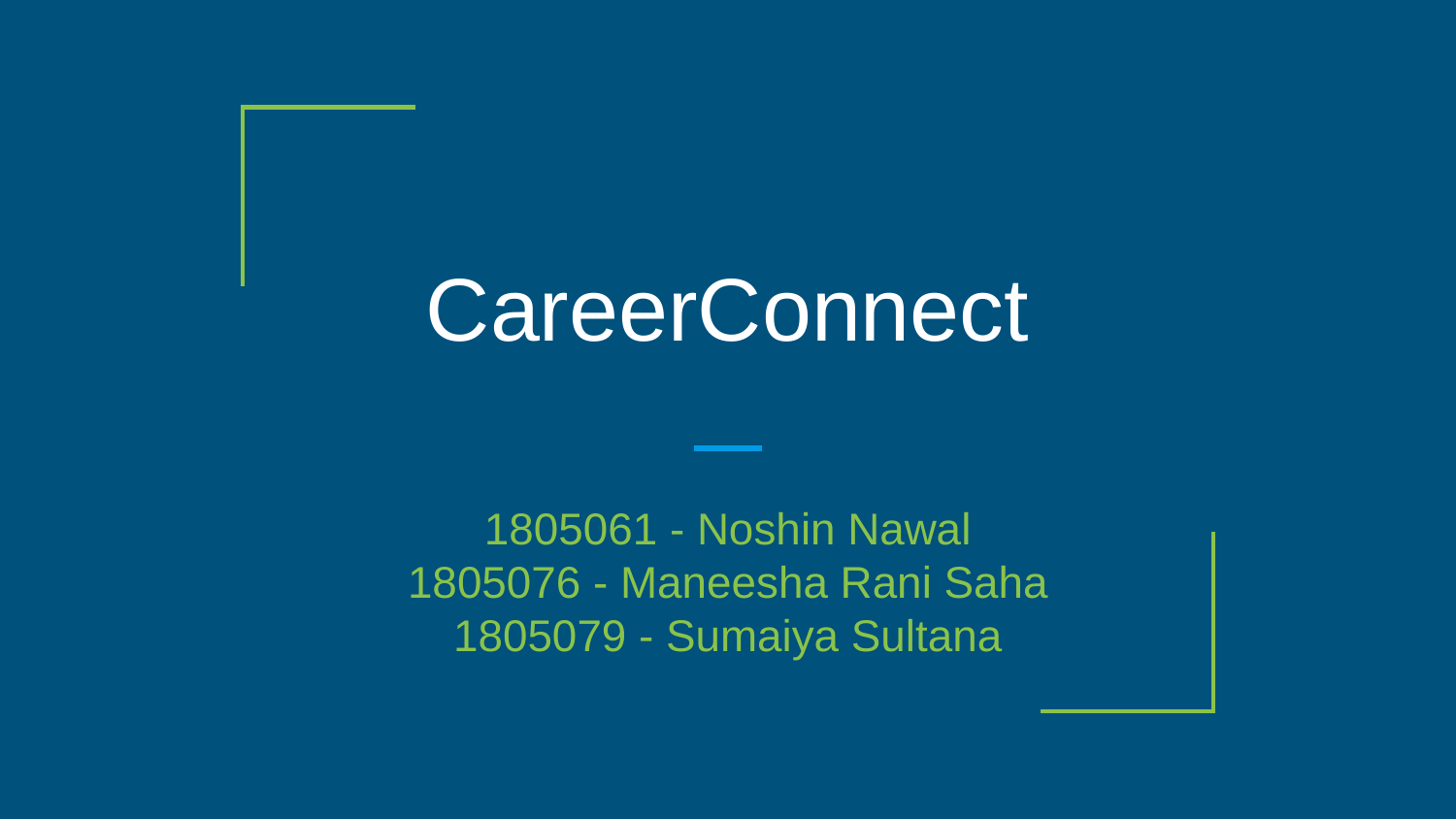

# CareerConnect
1805061 - Noshin Nawal
1805076 - Maneesha Rani Saha
1805079 - Sumaiya Sultana